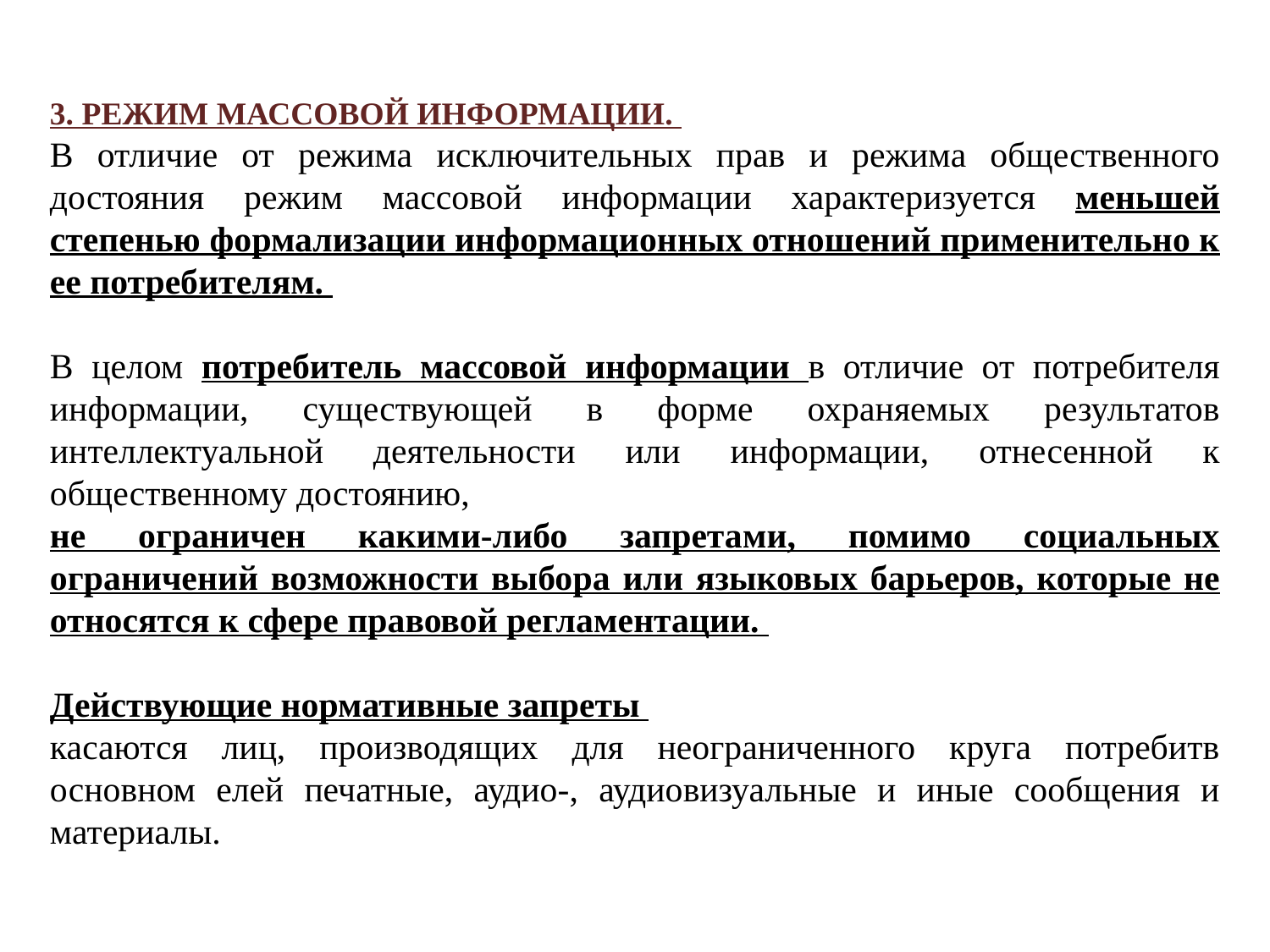

3. Режим массовой информации.
В отличие от режима исключительных прав и режима общественного достояния режим массовой информации характеризуется меньшей степенью формализации информационных отношений применительно к ее потребителям.

В целом потребитель массовой информации в отличие от потребителя информации, существующей в форме охраняемых результатов интеллектуальной деятельности или информации, отнесенной к общественному достоянию,
не ограничен какими-либо запретами, помимо социальных ограничений возможности выбора или языковых барьеров, которые не относятся к сфере правовой регламентации.

Действующие нормативные запреты
касаются лиц, производящих для неограниченного круга потребитв основном елей печатные, аудио-, аудиовизуальные и иные сообщения и материалы.